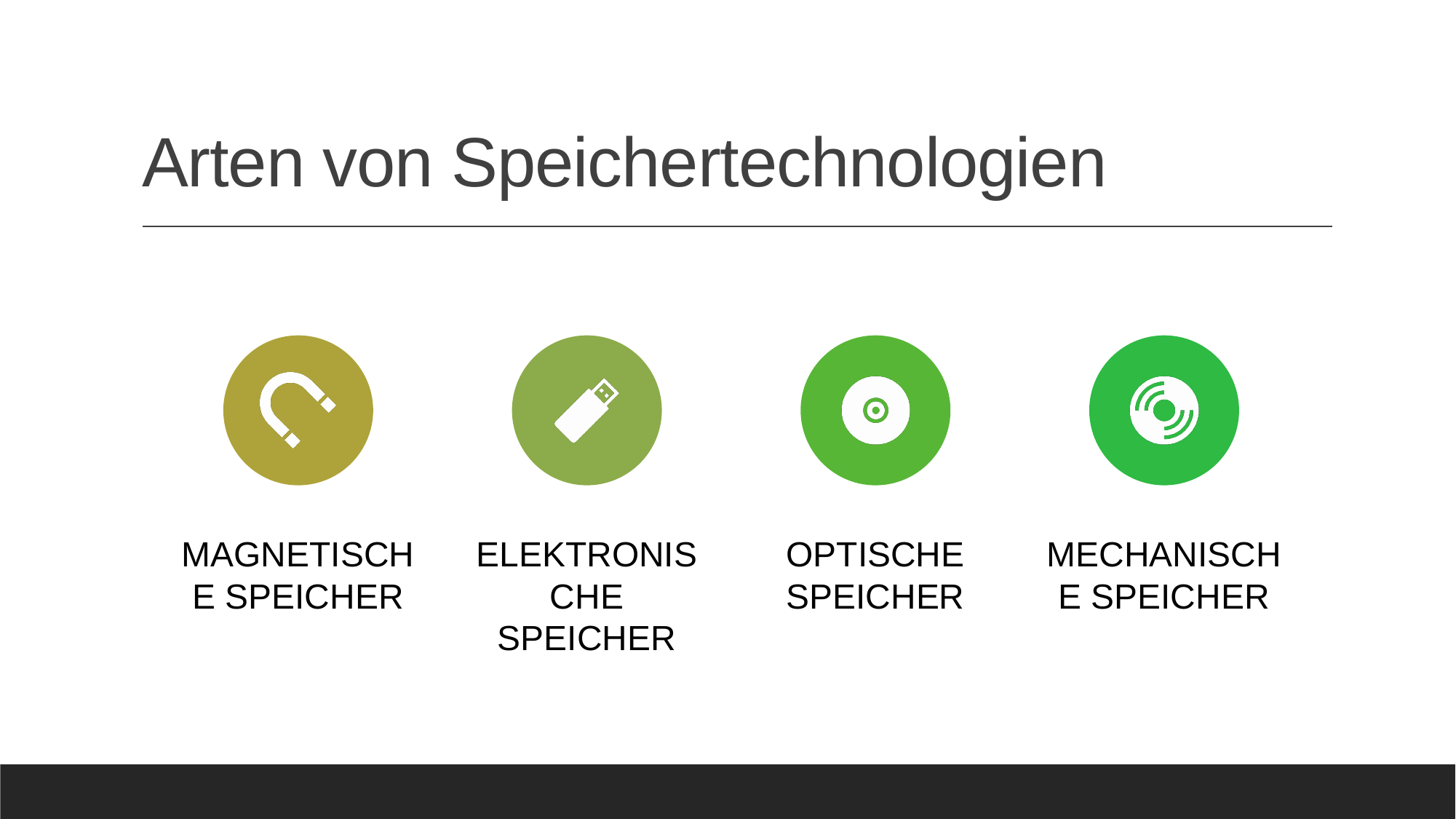

# Arten von Speichertechnologien
Magnetische Speicher
Elektronische Speicher
Optische Speicher
Mechanische Speicher